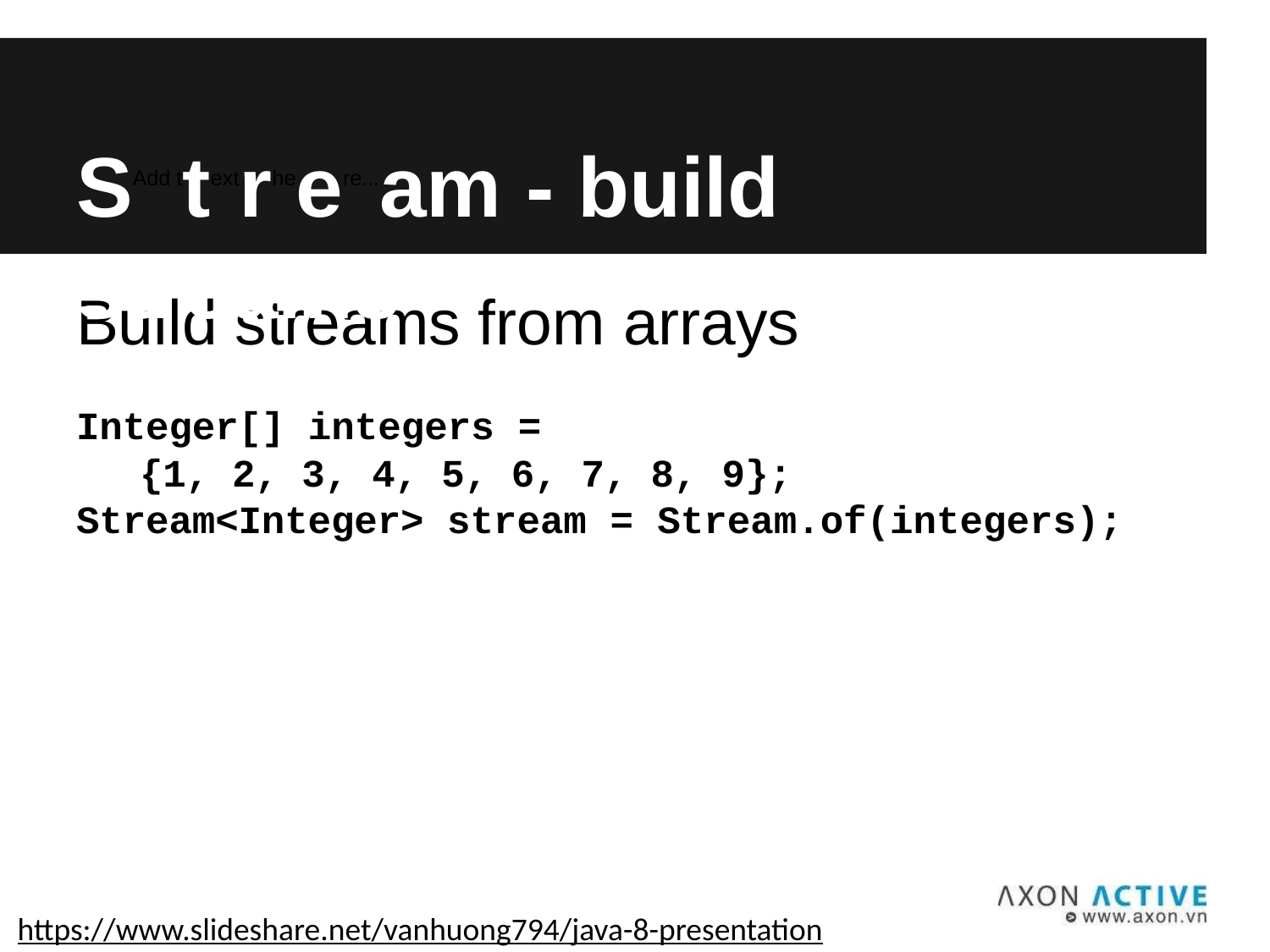

# SAdd ttextrheere...am - build streams
Build streams from arrays
Integer[] integers =
{1, 2, 3, 4, 5, 6, 7, 8, 9};
Stream<Integer> stream = Stream.of(integers);

https://www.slideshare.net/vanhuong794/java-8-presentation